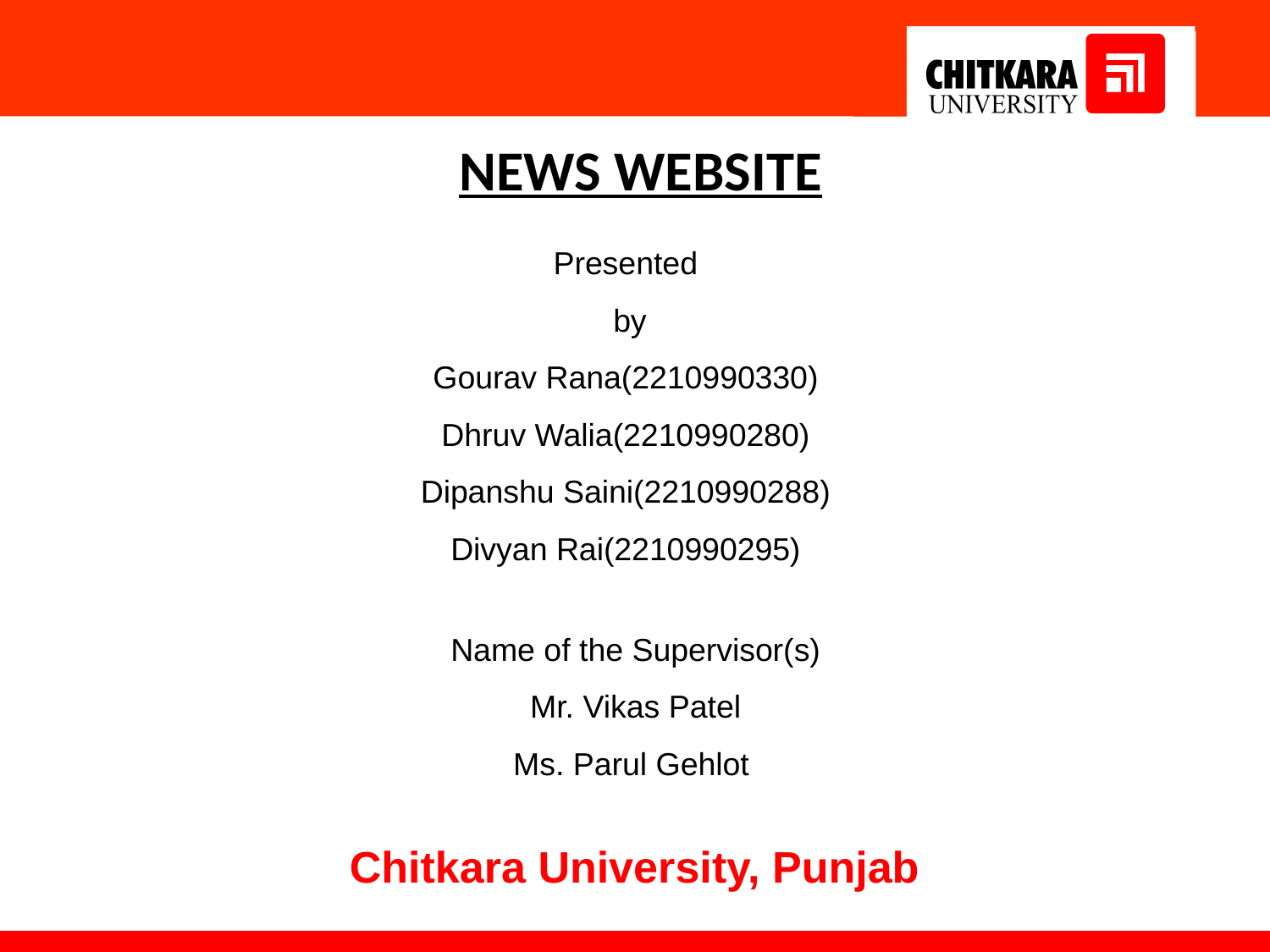

NEWS WEBSITE
Presented
 by
Gourav Rana(2210990330)
Dhruv Walia(2210990280)
Dipanshu Saini(2210990288)
Divyan Rai(2210990295)
Name of the Supervisor(s)
Mr. Vikas Patel
Ms. Parul Gehlot

Chitkara University, Punjab